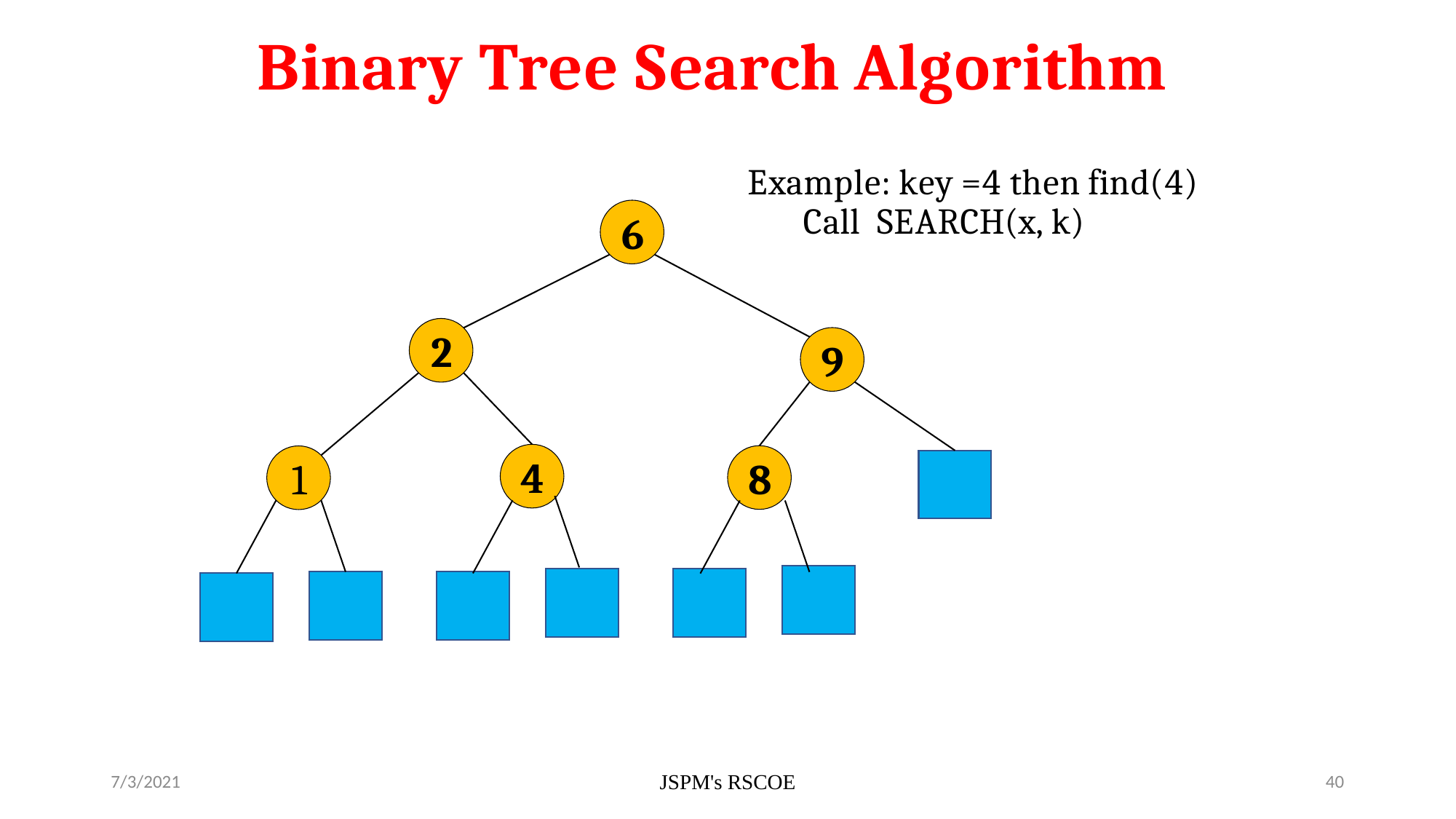

# Binary Tree Search Algorithm
Example: key =4 then find(4)
Call  SEARCH(x, k)
6
2
9
4
8
1

7/3/2021
JSPM's RSCOE
40